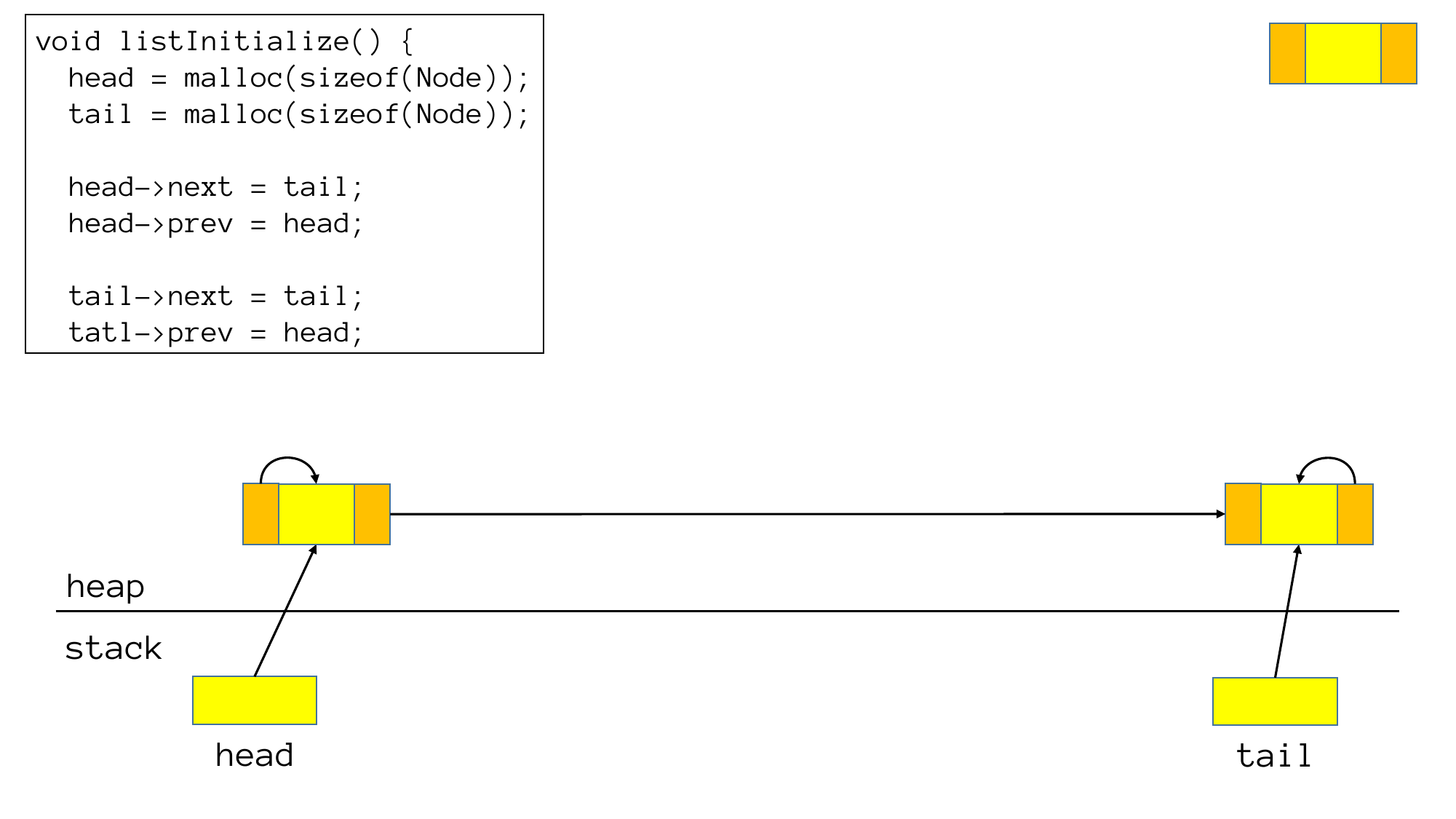

void listInitialize() {
  head = malloc(sizeof(Node));
  tail = malloc(sizeof(Node));

  head->next = tail;
  head->prev = head;

  tail->next = tail;
  tatl->prev = head;

heap
stack

head
tail